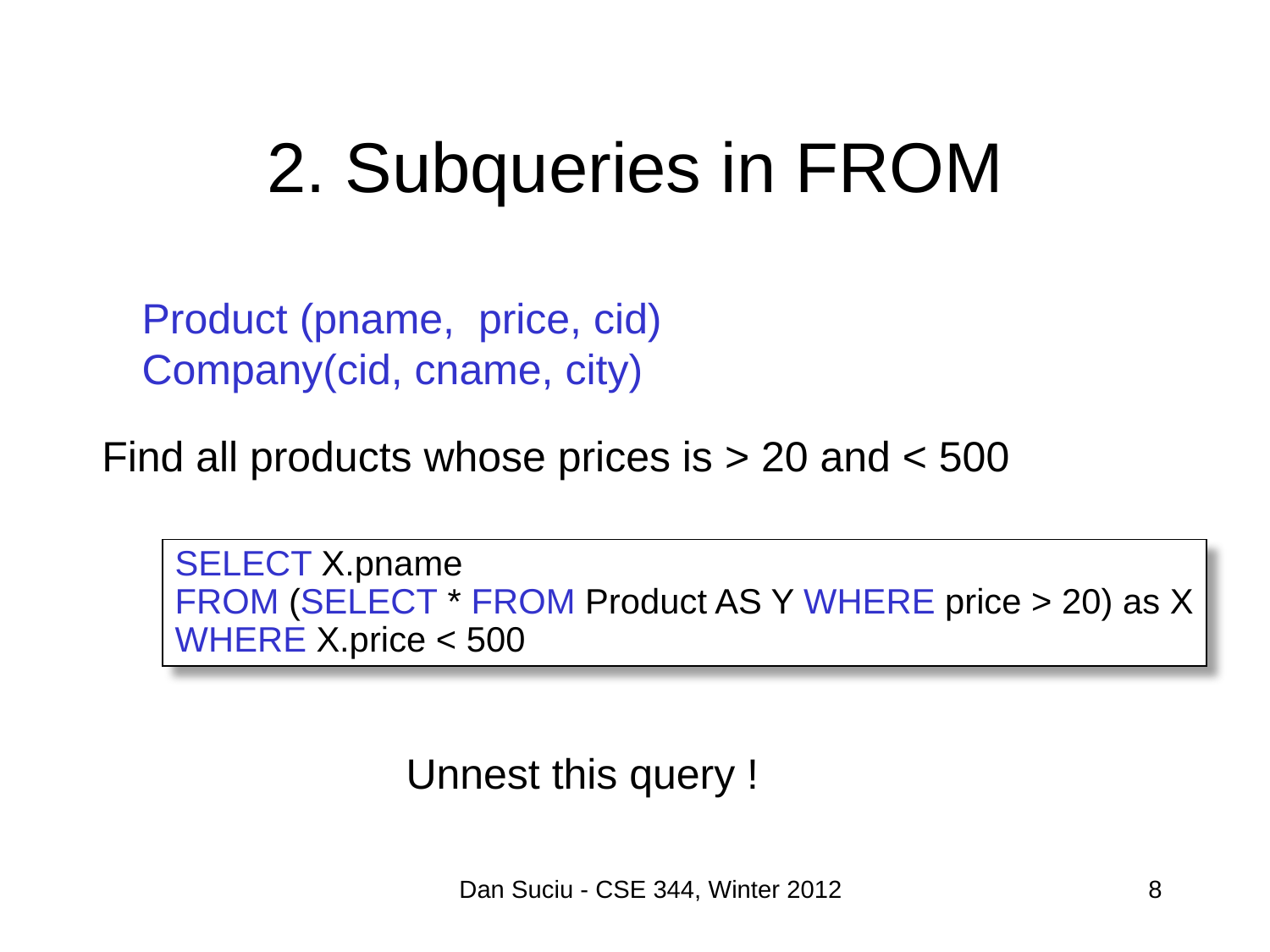

# 2. Subqueries in FROM
Product (pname,  price, cid)
Company(cid, cname, city)
Find all products whose prices is > 20 and < 500
SELECT X.pname
FROM (SELECT * FROM Product AS Y WHERE price > 20) as X
WHERE X.price < 500
Unnest this query !
Dan Suciu - CSE 344, Winter 2012
8